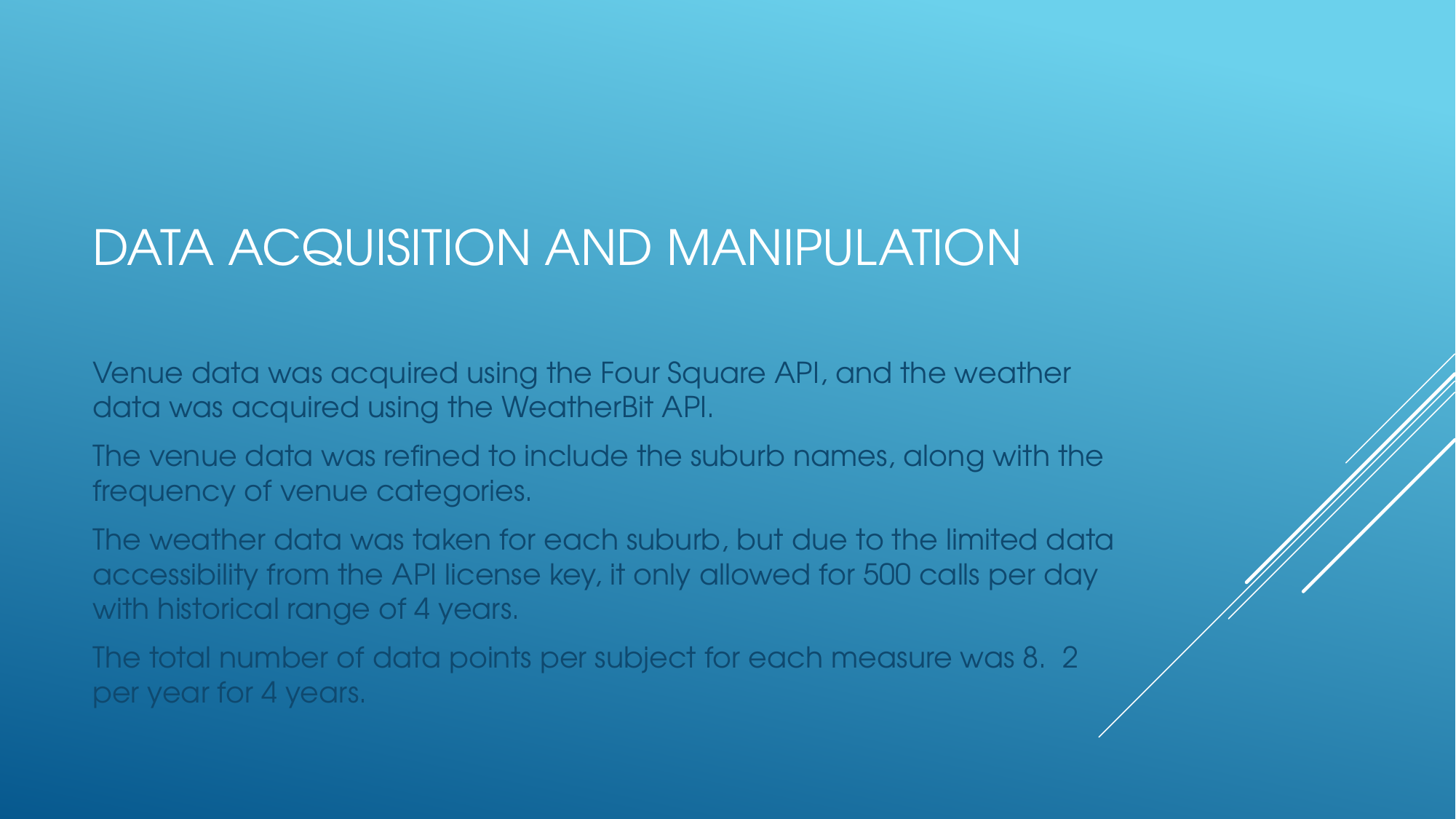

# Data Acquisition and Manipulation
Venue data was acquired using the Four Square API, and the weather data was acquired using the WeatherBit API.
The venue data was refined to include the suburb names, along with the frequency of venue categories.
The weather data was taken for each suburb, but due to the limited data accessibility from the API license key, it only allowed for 500 calls per day with historical range of 4 years.
The total number of data points per subject for each measure was 8.  2 per year for 4 years.